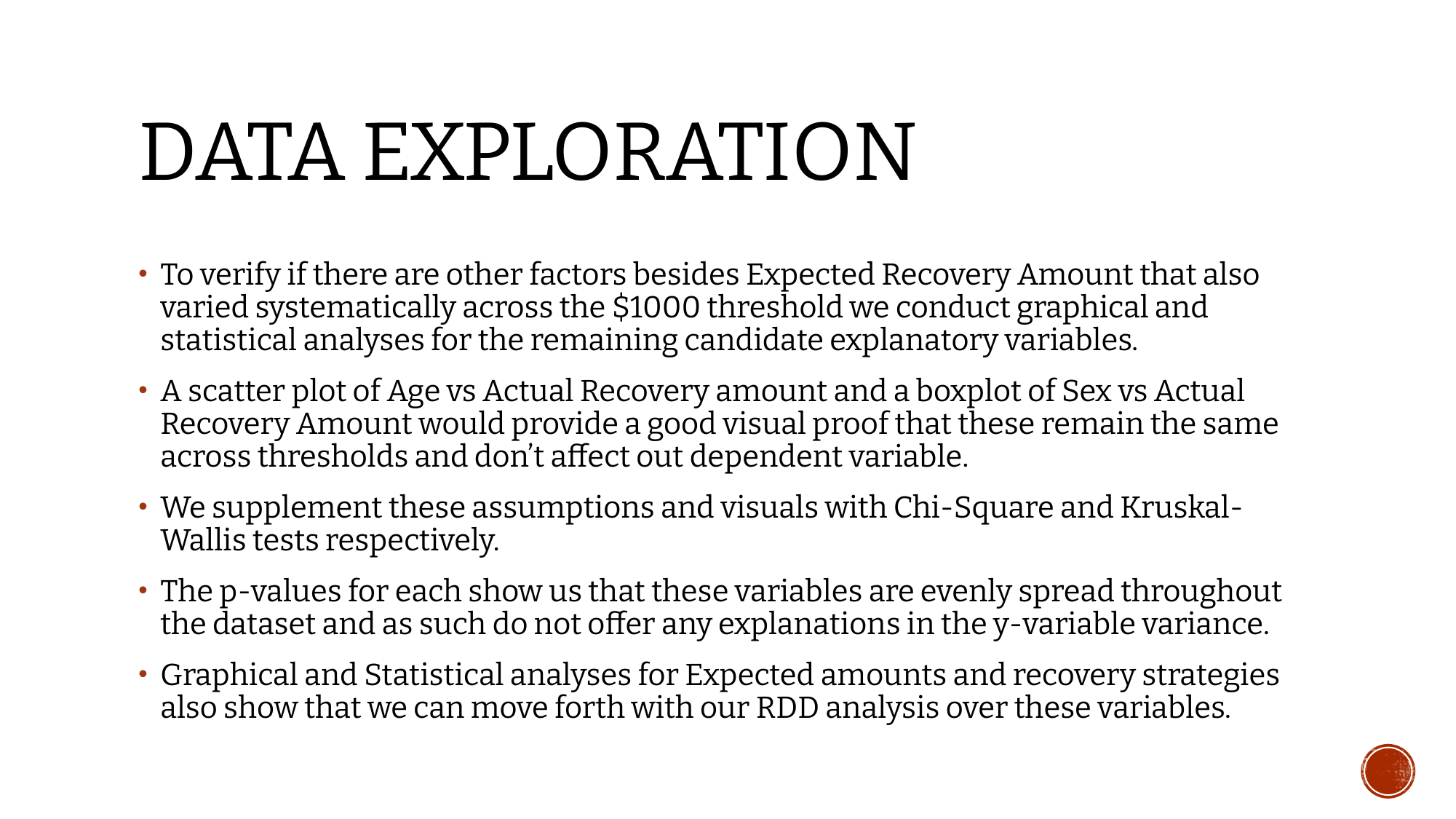

# Data exploration
To verify if there are other factors besides Expected Recovery Amount that also varied systematically across the $1000 threshold we conduct graphical and statistical analyses for the remaining candidate explanatory variables.
A scatter plot of Age vs Actual Recovery amount and a boxplot of Sex vs Actual Recovery Amount would provide a good visual proof that these remain the same across thresholds and don’t affect out dependent variable.
We supplement these assumptions and visuals with Chi-Square and Kruskal-Wallis tests respectively.
The p-values for each show us that these variables are evenly spread throughout the dataset and as such do not offer any explanations in the y-variable variance.
Graphical and Statistical analyses for Expected amounts and recovery strategies also show that we can move forth with our RDD analysis over these variables.